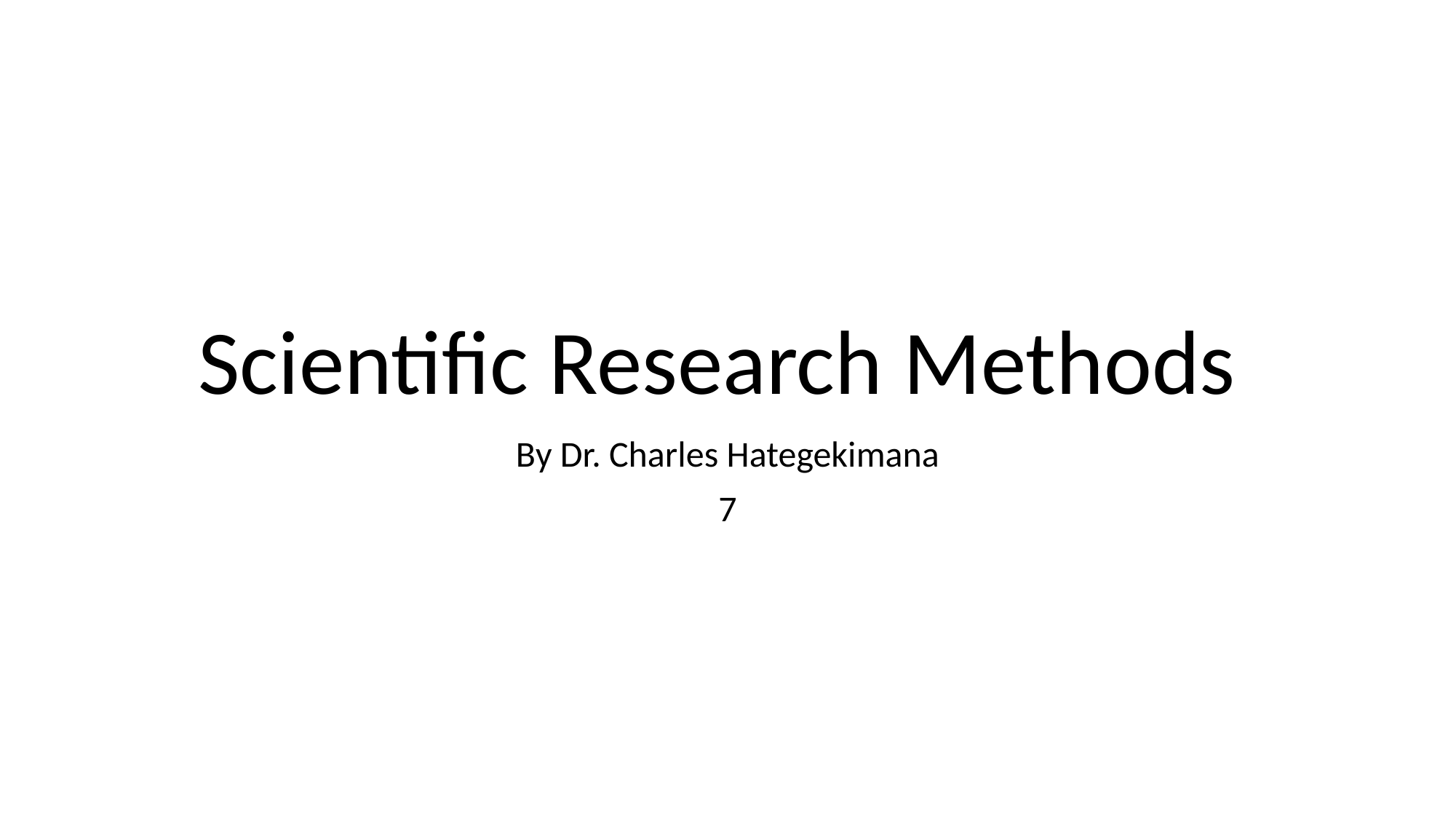

# Scientific Research Methods
By Dr. Charles Hategekimana
7